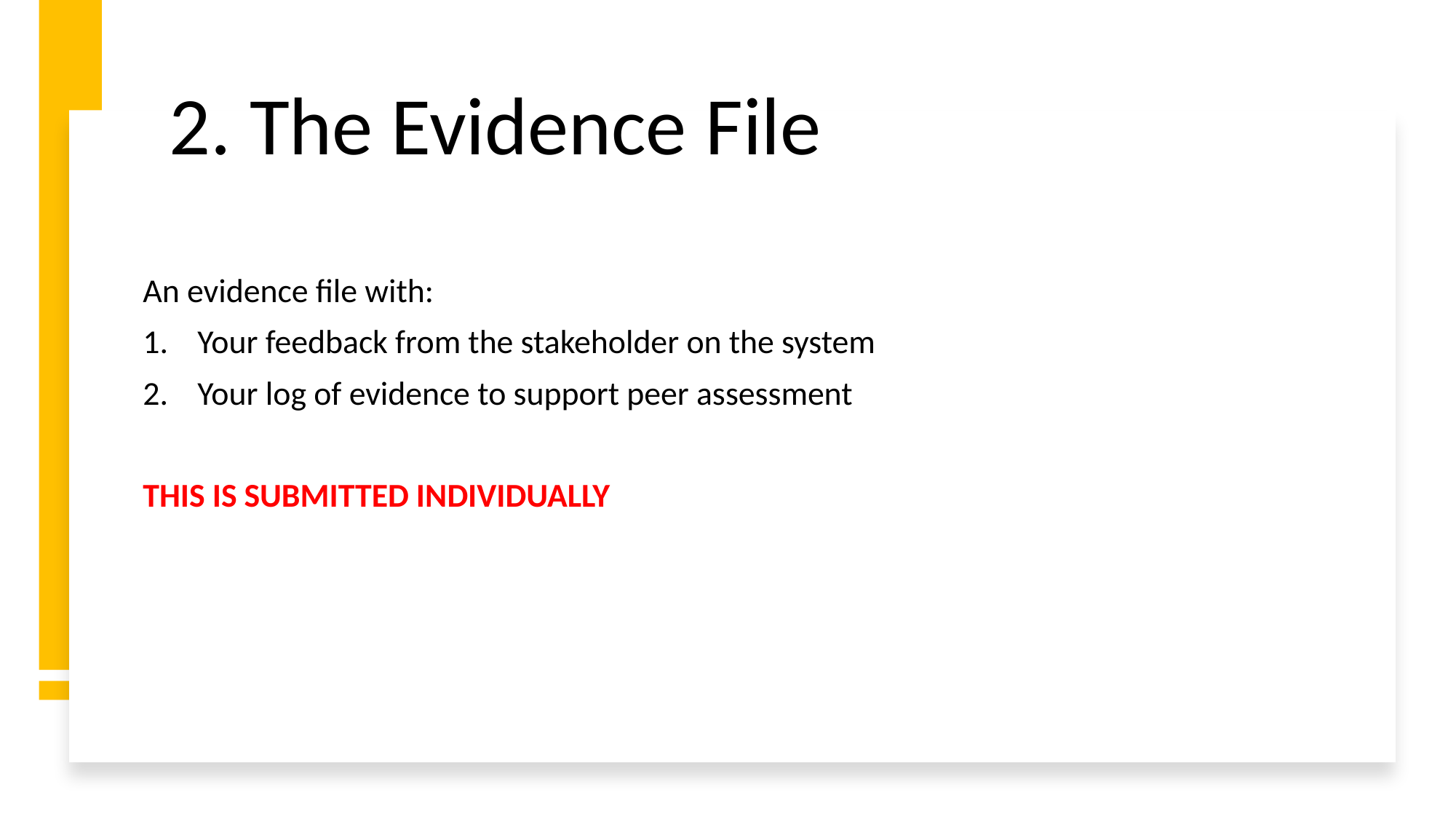

# 2. The Evidence File

An evidence file with:
Your feedback from the stakeholder on the system
Your log of evidence to support peer assessment

THIS IS SUBMITTED INDIVIDUALLY